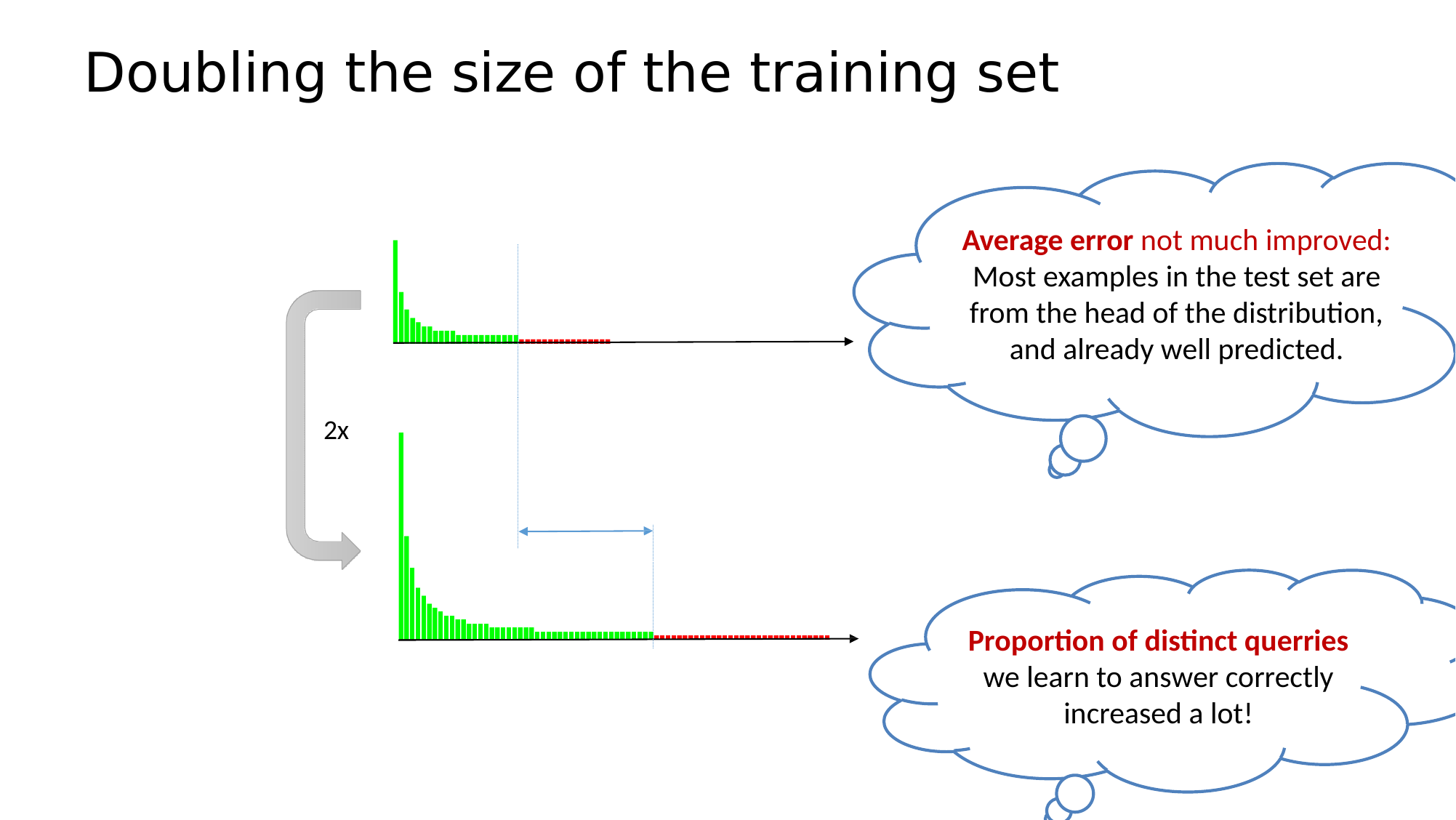

Doubling the size of the training set

Average error not much improved:
Most examples in the test set are from the head of the distribution, and already well predicted.

2x

Proportion of distinct querries we learn to answer correctly increased a lot!